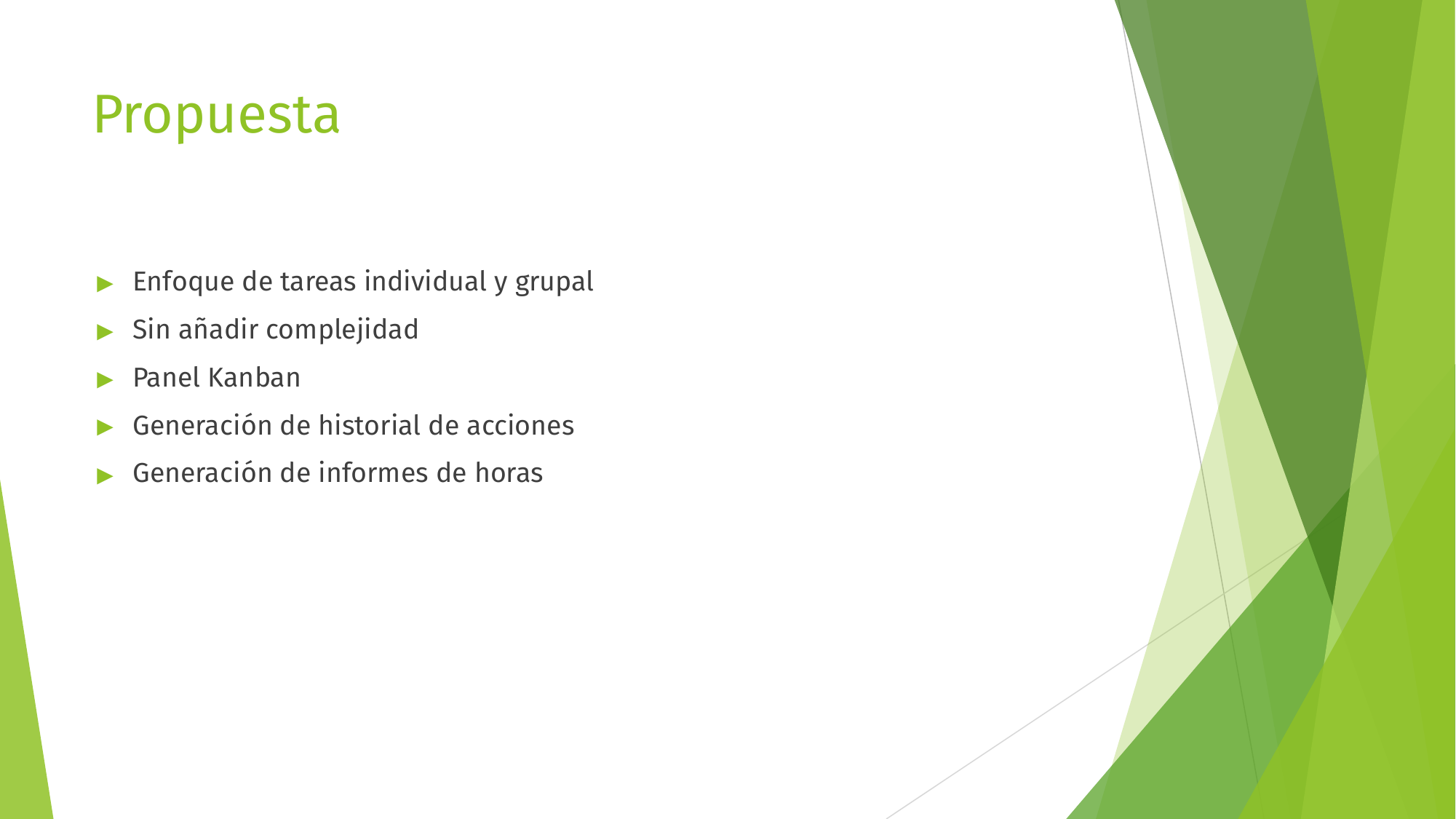

# Propuesta
Enfoque de tareas individual y grupal
Sin añadir complejidad
Panel Kanban
Generación de historial de acciones
Generación de informes de horas